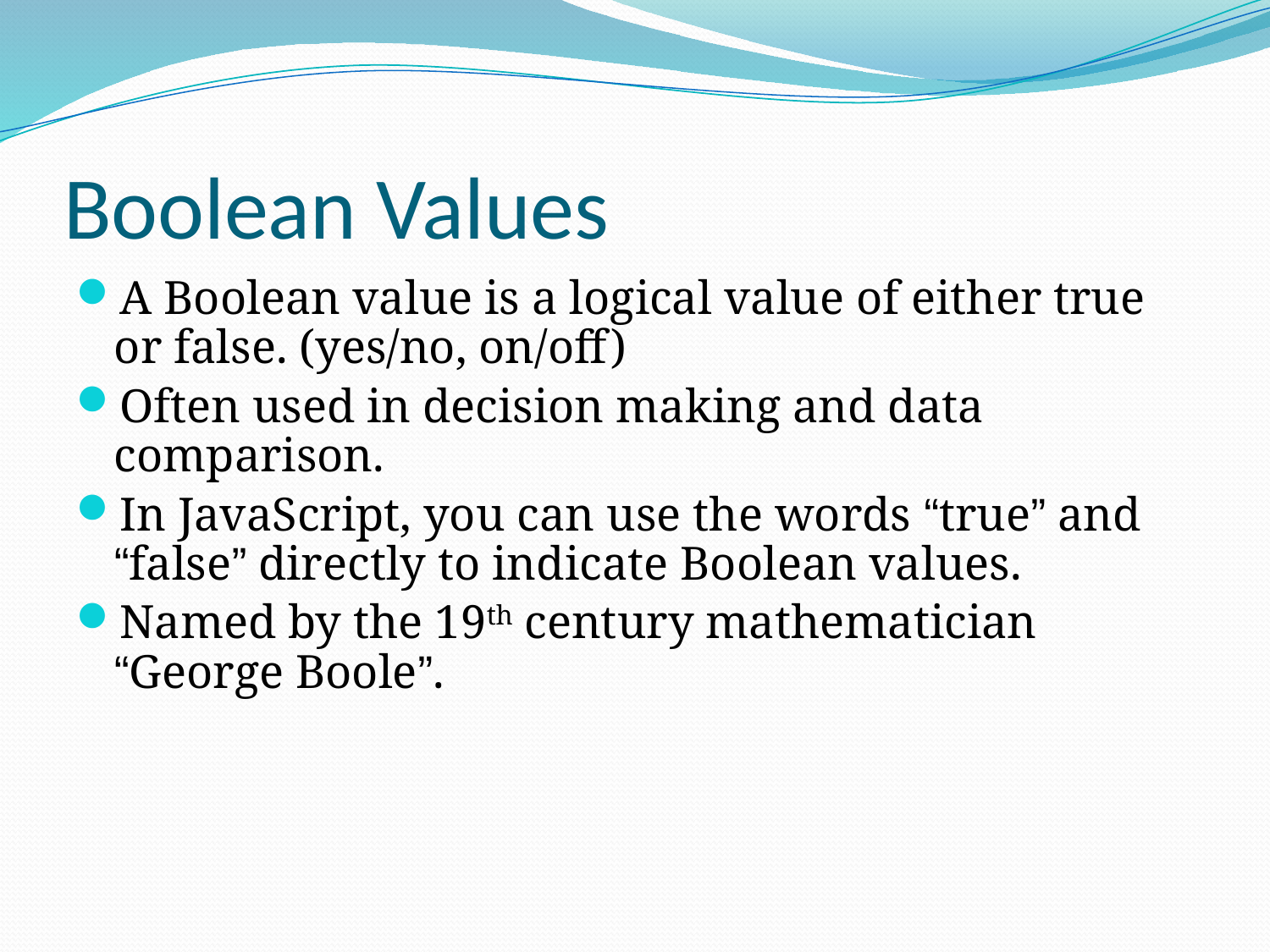

# Boolean Values
A Boolean value is a logical value of either true or false. (yes/no, on/off)
Often used in decision making and data comparison.
In JavaScript, you can use the words “true” and “false” directly to indicate Boolean values.
Named by the 19th century mathematician “George Boole”.